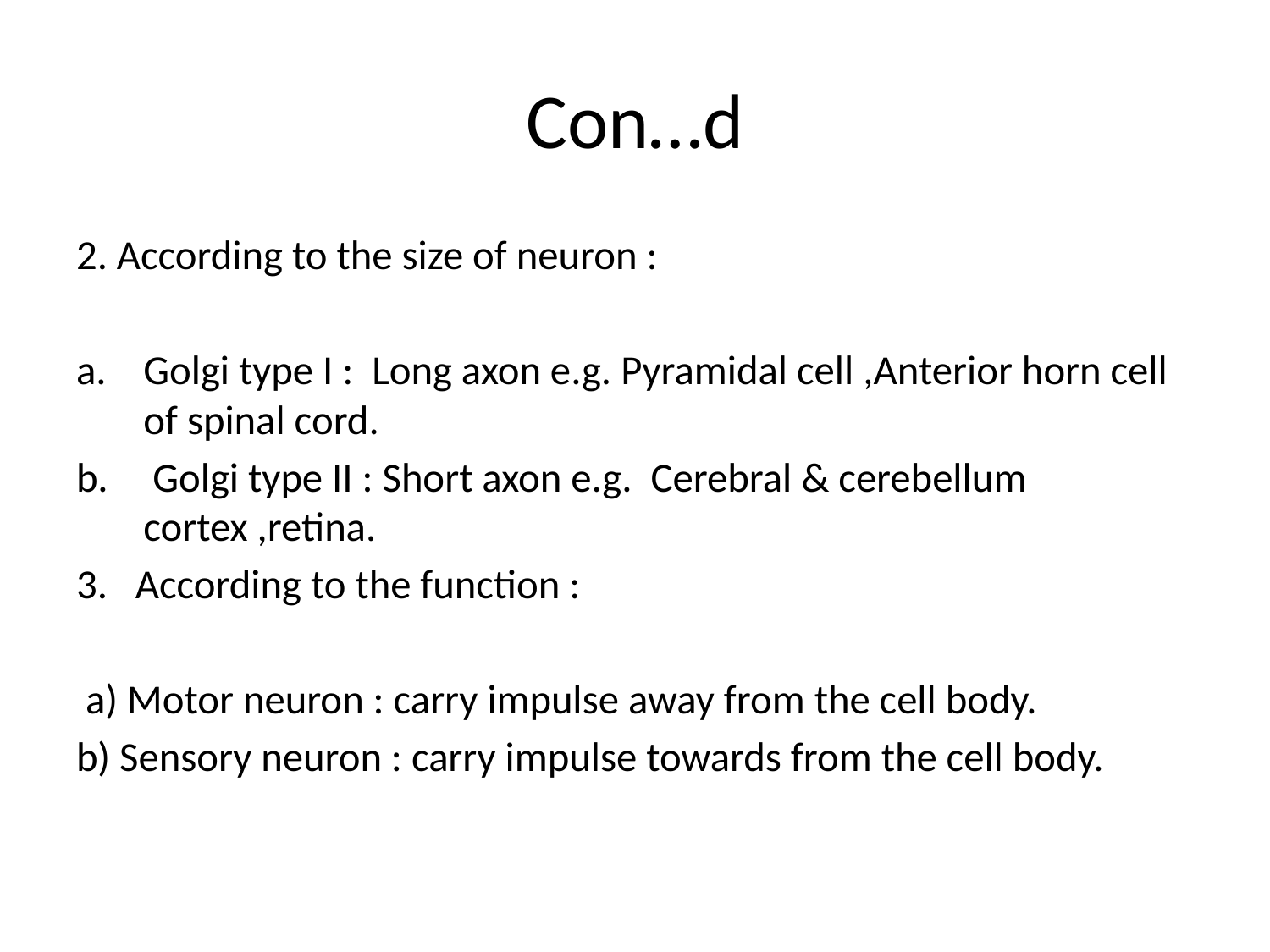

# Con…d
2. According to the size of neuron :

Golgi type I :  Long axon e.g. Pyramidal cell ,Anterior horn cell of spinal cord.
 Golgi type II : Short axon e.g.  Cerebral & cerebellum cortex ,retina.
3.   According to the function :

 a) Motor neuron : carry impulse away from the cell body.
b) Sensory neuron : carry impulse towards from the cell body.